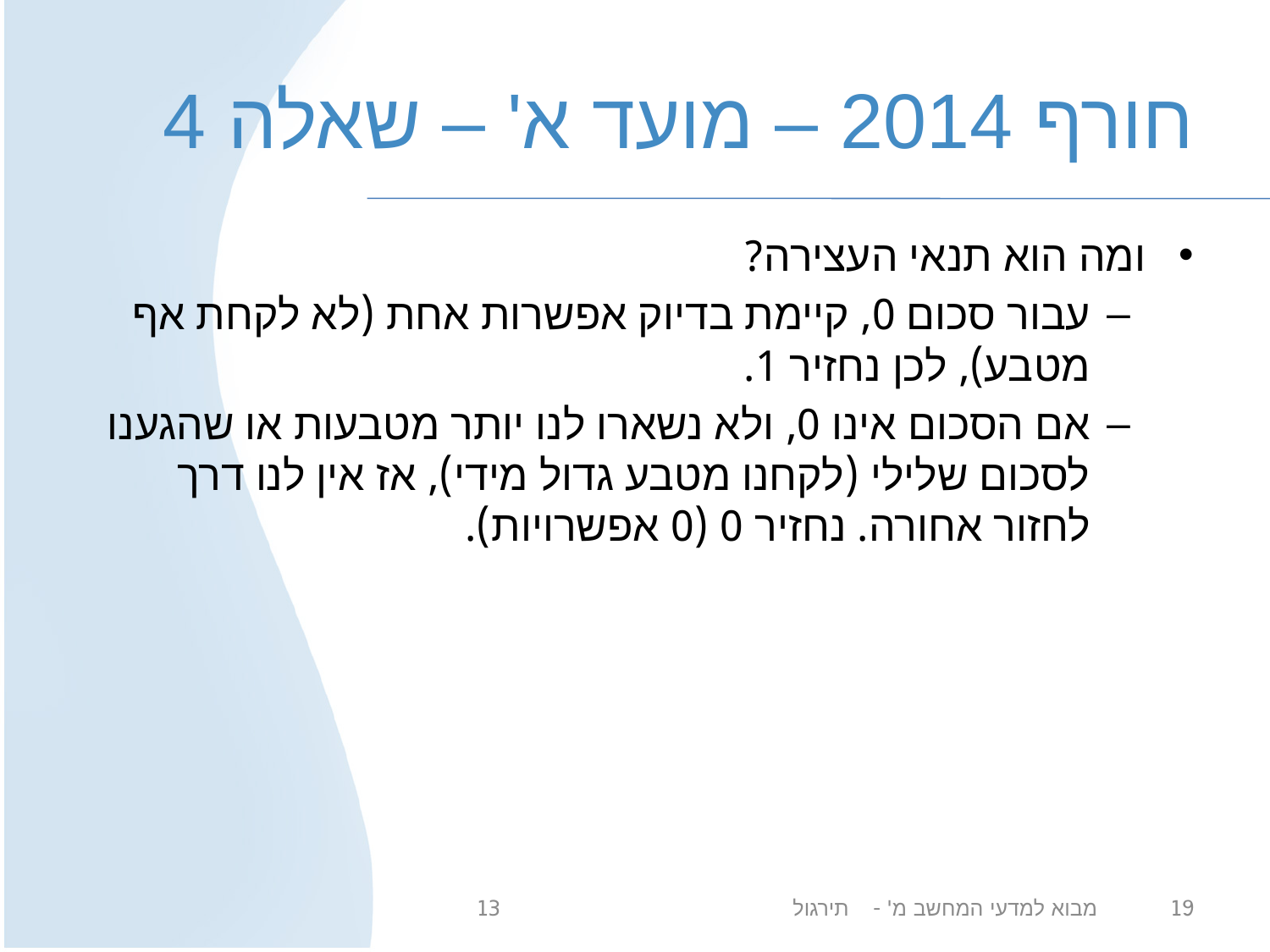

# חורף 2014 – מועד א' – שאלה 4
ומה הוא תנאי העצירה?
עבור סכום 0, קיימת בדיוק אפשרות אחת (לא לקחת אף מטבע), לכן נחזיר 1.
אם הסכום אינו 0, ולא נשארו לנו יותר מטבעות או שהגענו לסכום שלילי (לקחנו מטבע גדול מידי), אז אין לנו דרך לחזור אחורה. נחזיר 0 (0 אפשרויות).
מבוא למדעי המחשב מ' - תירגול 13
19